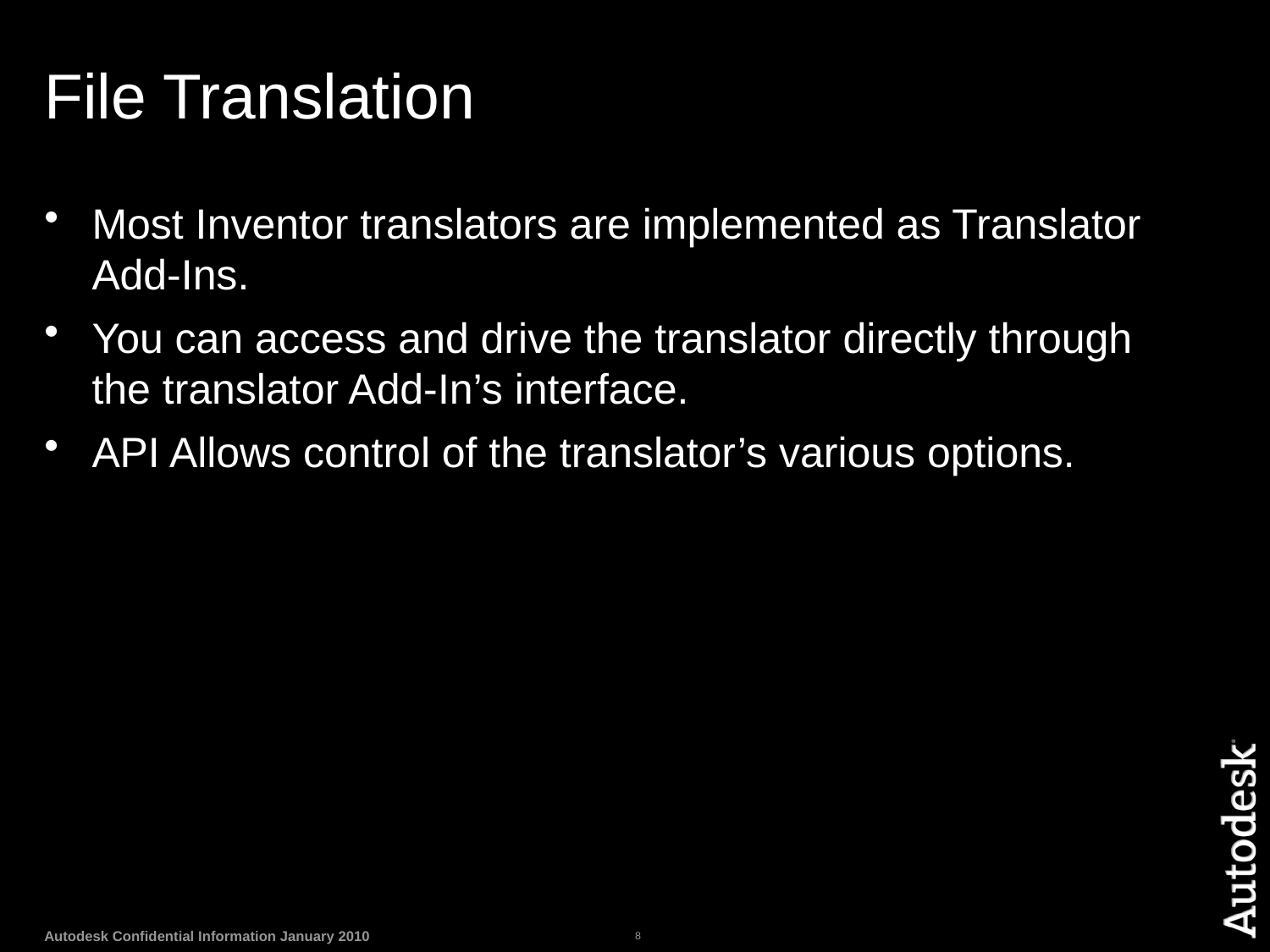

# File Translation
Most Inventor translators are implemented as Translator Add-Ins.
You can access and drive the translator directly through the translator Add-In’s interface.
API Allows control of the translator’s various options.